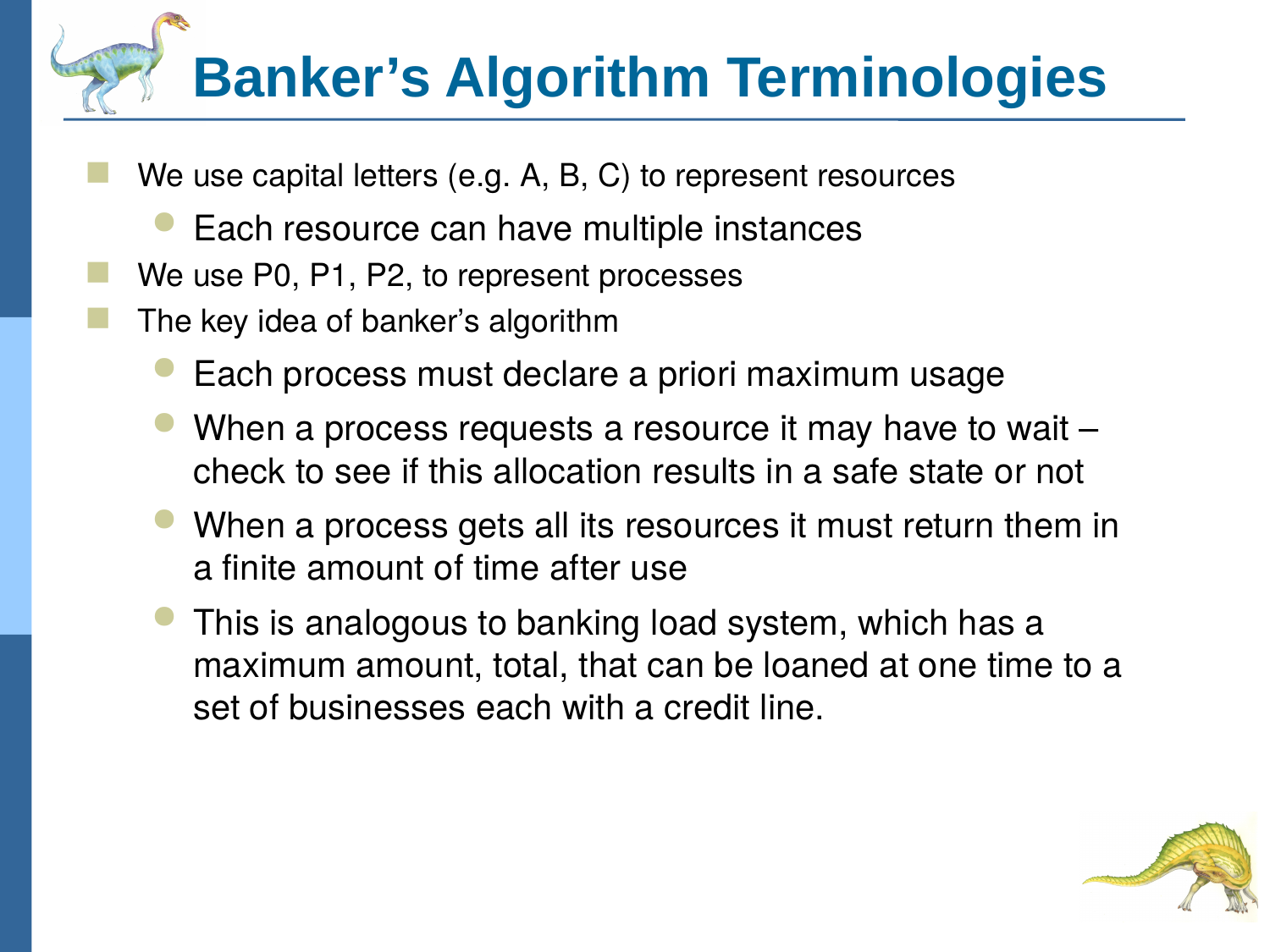

# Banker’s Algorithm Terminologies
We use capital letters (e.g. A, B, C) to represent resources
Each resource can have multiple instances
We use P0, P1, P2, to represent processes
The key idea of banker’s algorithm
Each process must declare a priori maximum usage
When a process requests a resource it may have to wait – check to see if this allocation results in a safe state or not
When a process gets all its resources it must return them in a finite amount of time after use
This is analogous to banking load system, which has a maximum amount, total, that can be loaned at one time to a set of businesses each with a credit line.